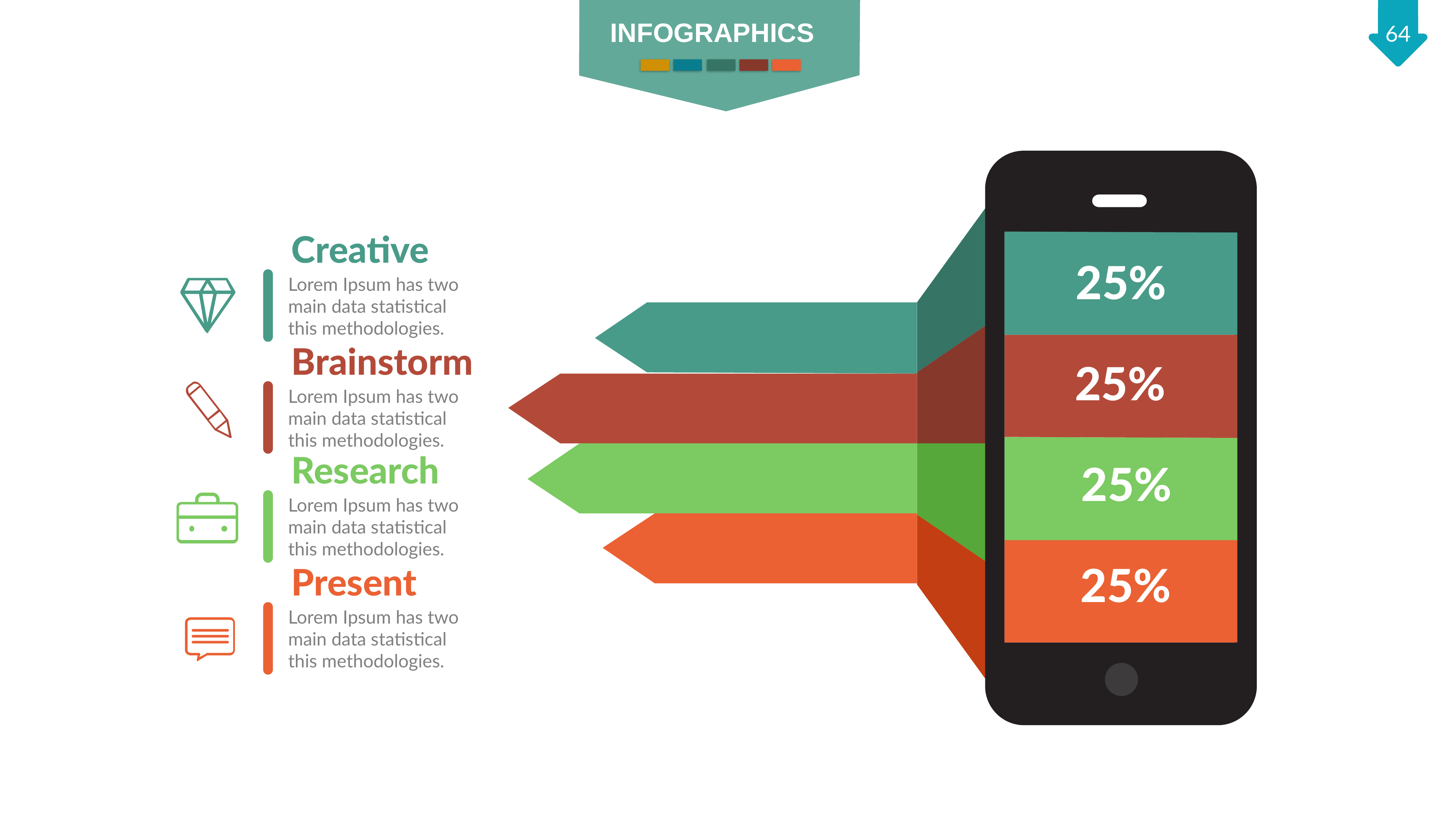

INFOGRAPHICS

25%
25%
25%
25%
Creative
Lorem Ipsum has two main data statistical this methodologies.

Brainstorm
Lorem Ipsum has two main data statistical this methodologies.

Research
Lorem Ipsum has two main data statistical this methodologies.

Present
Lorem Ipsum has two main data statistical this methodologies.